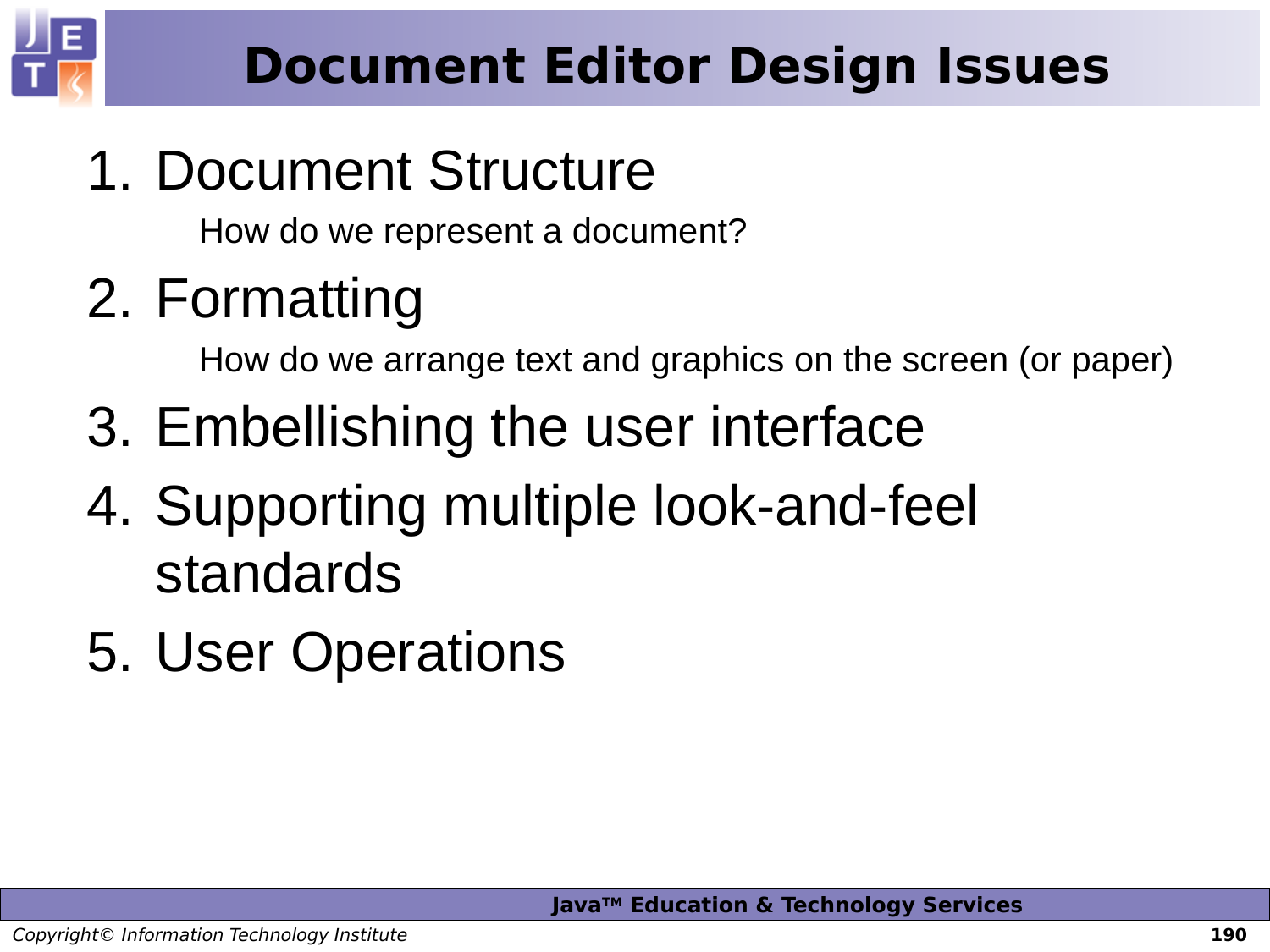

# Document Editor Design Issues
Document Structure
How do we represent a document?
Formatting
How do we arrange text and graphics on the screen (or paper)
Embellishing the user interface
Supporting multiple look-and-feel standards
User Operations